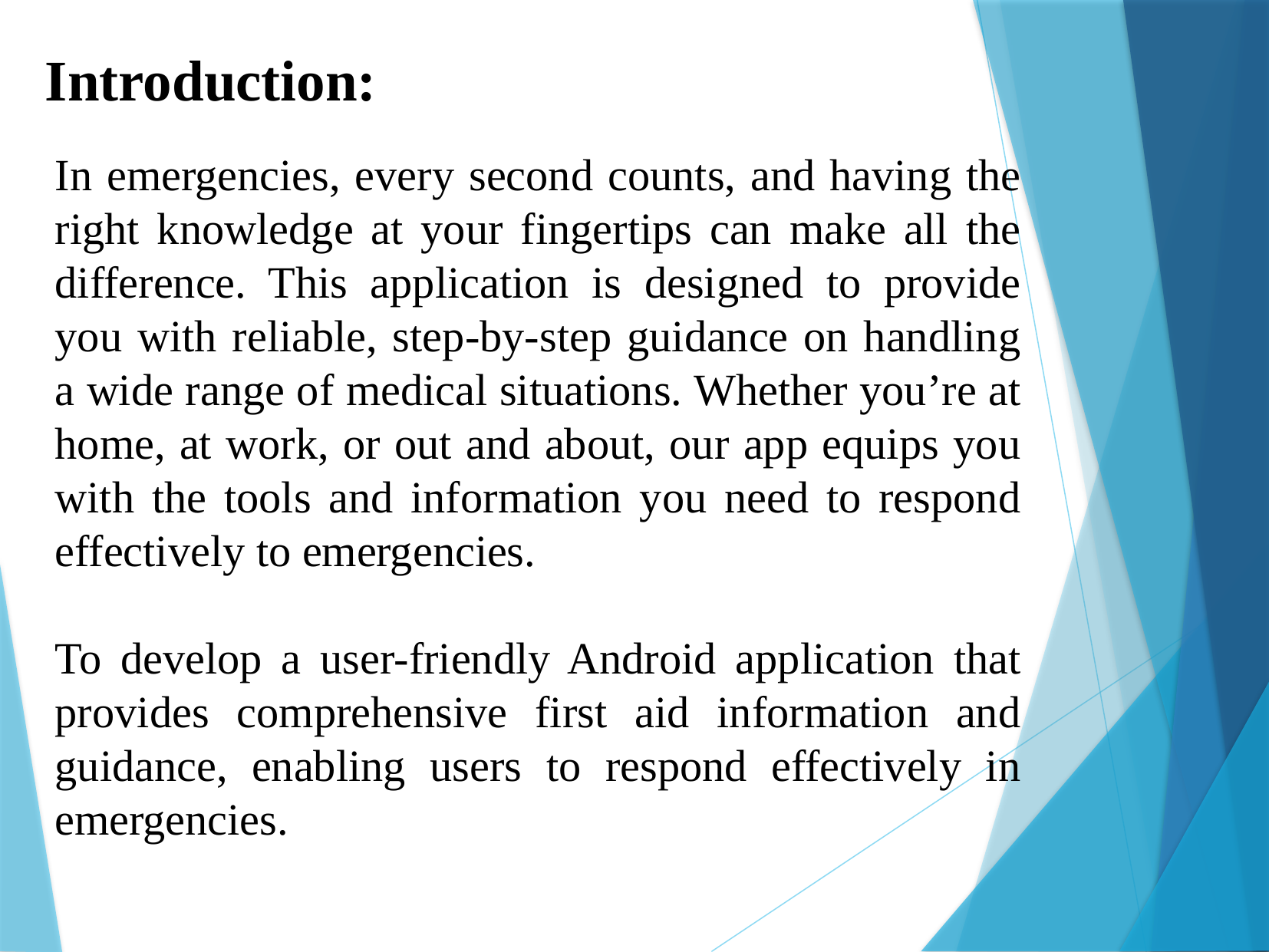

Introduction:
In emergencies, every second counts, and having the right knowledge at your fingertips can make all the difference. This application is designed to provide you with reliable, step-by-step guidance on handling a wide range of medical situations. Whether you’re at home, at work, or out and about, our app equips you with the tools and information you need to respond effectively to emergencies.

To develop a user-friendly Android application that provides comprehensive first aid information and guidance, enabling users to respond effectively in emergencies.